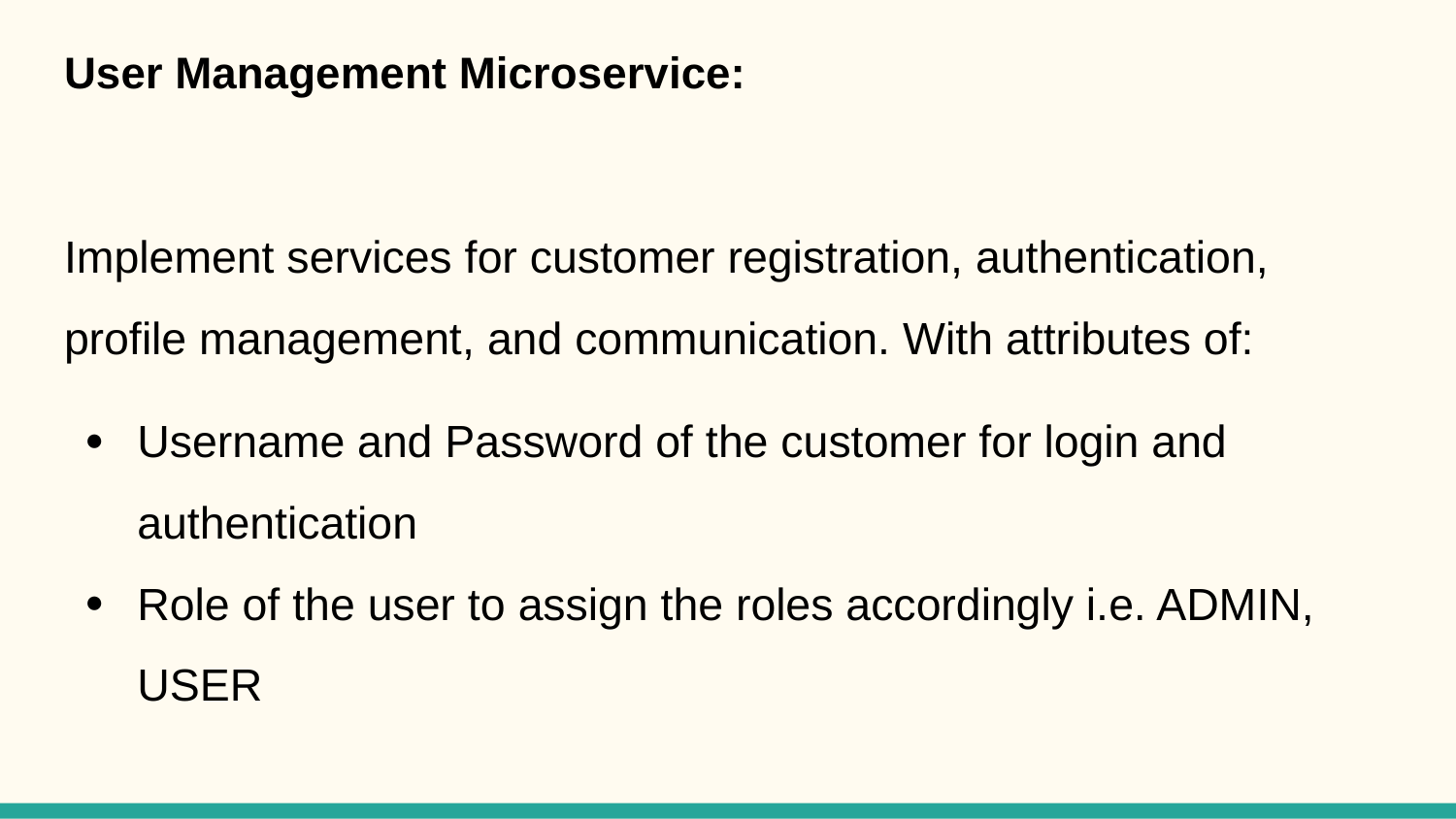

# User Management Microservice:

Implement services for customer registration, authentication, profile management, and communication. With attributes of:
Username and Password of the customer for login and authentication
Role of the user to assign the roles accordingly i.e. ADMIN, USER